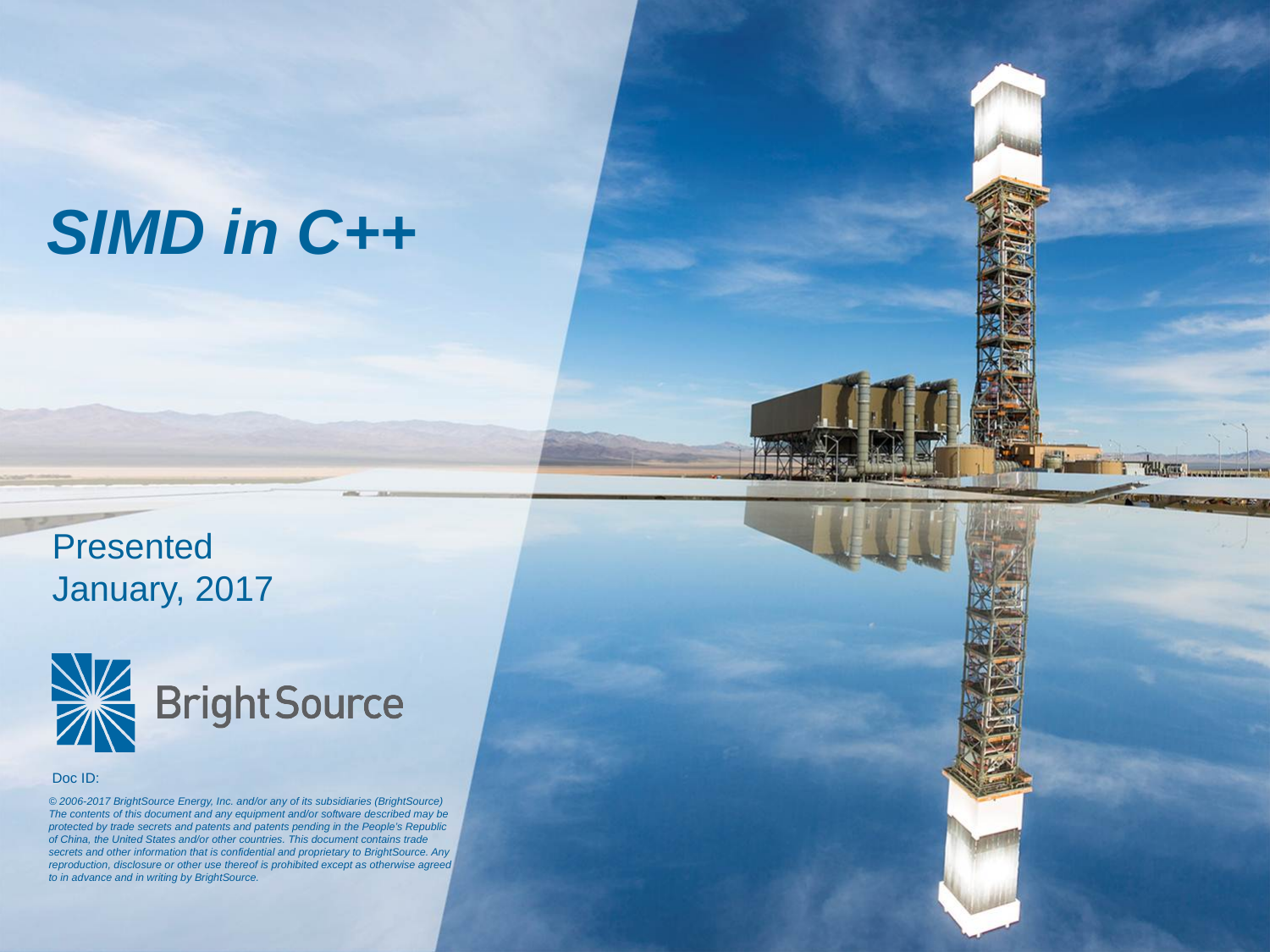

SIMD in C++
Presented
January, 2017
Doc ID: